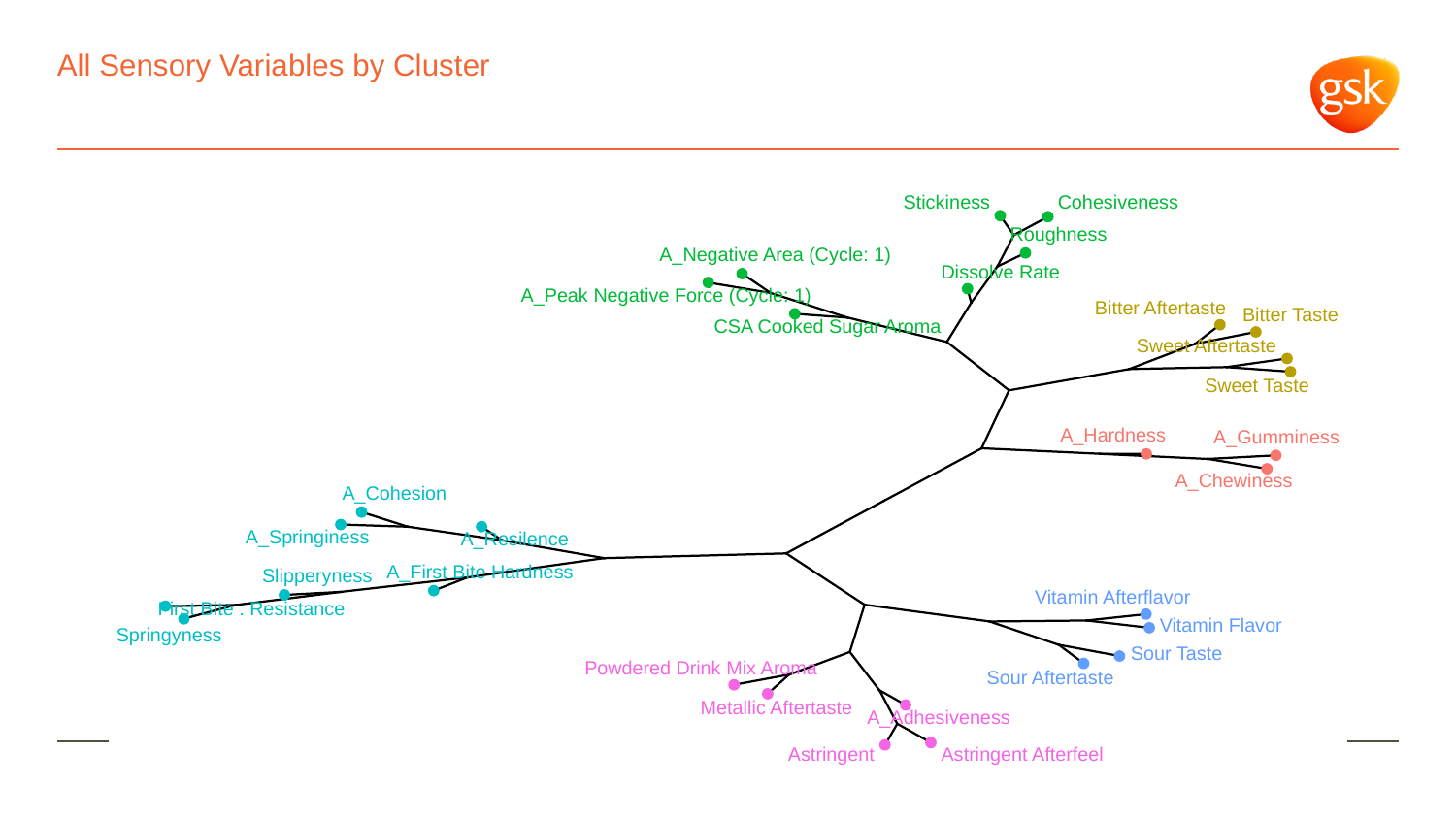

# All Sensory Variables by Cluster

Cohesiveness
Stickiness

Roughness

A_Negative Area (Cycle: 1)

Dissolve Rate

A_Peak Negative Force (Cycle: 1)

Bitter Aftertaste

Bitter Taste

CSA Cooked Sugar Aroma

Sweet Aftertaste

Sweet Taste

A_Hardness
A_Gumminess

A_Chewiness
A_Cohesion

A_Springiness
A_Resilence

A_First Bite Hardness
Slipperyness

Vitamin Afterflavor

First Bite . Resistance

Vitamin Flavor

Springyness

Sour Taste

Powdered Drink Mix Aroma
Sour Aftertaste

Metallic Aftertaste
A_Adhesiveness

Astringent Afterfeel
Astringent